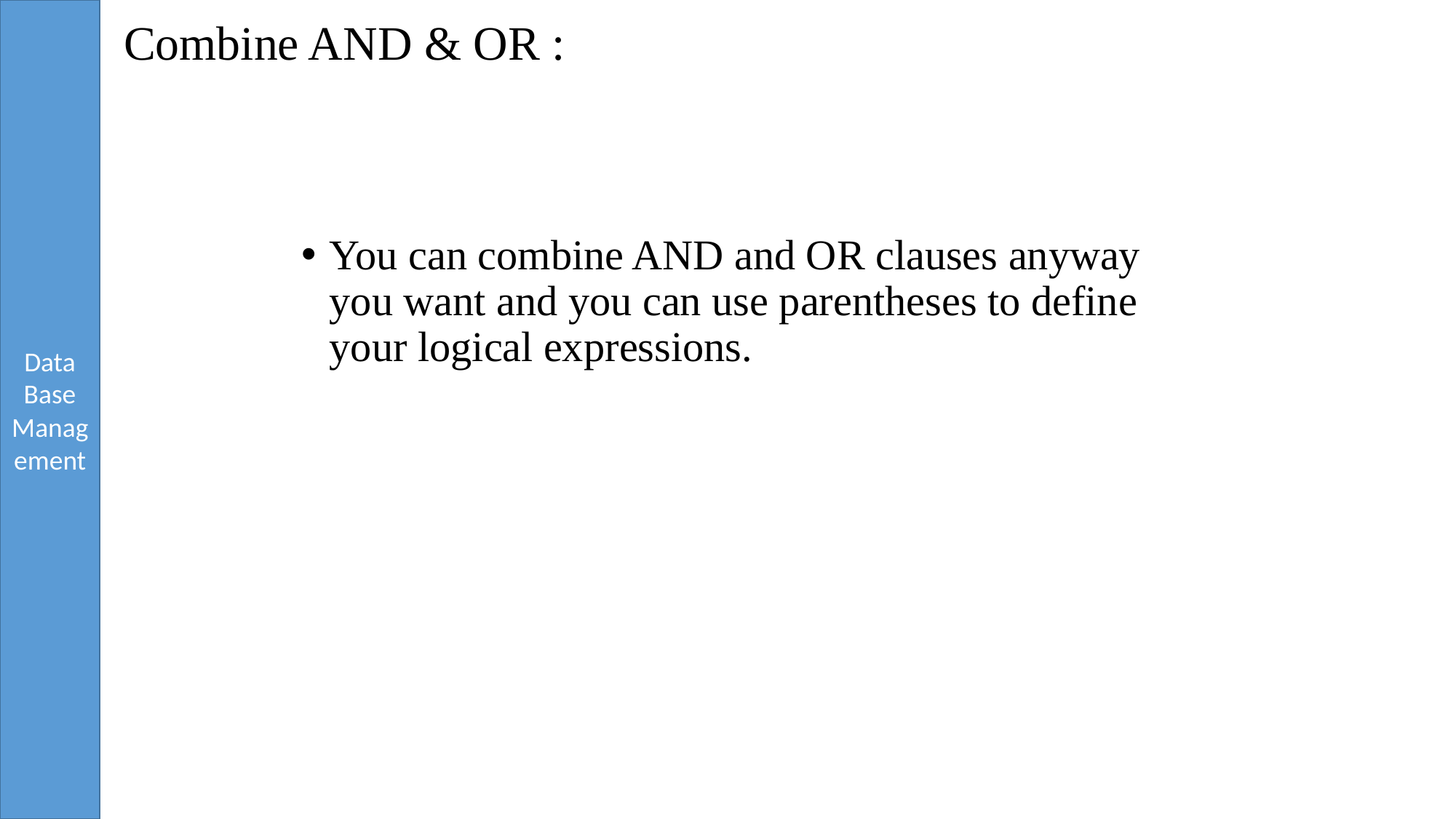

# Combine AND & OR :
You can combine AND and OR clauses anyway you want and you can use parentheses to define your logical expressions.